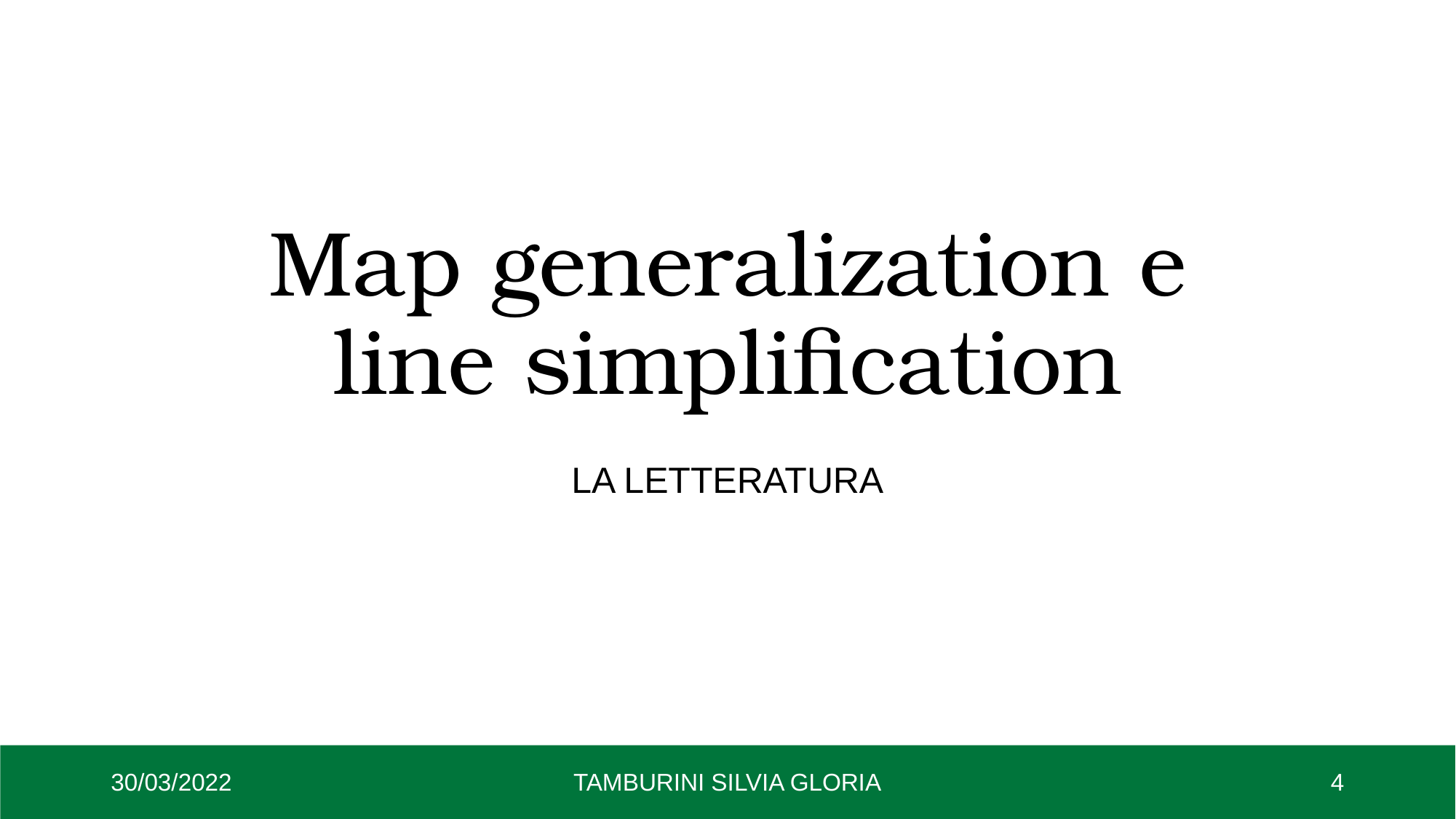

# Map generalization e line simplification
LA LETTERATURA
30/03/2022
TAMBURINI SILVIA GLORIA
4